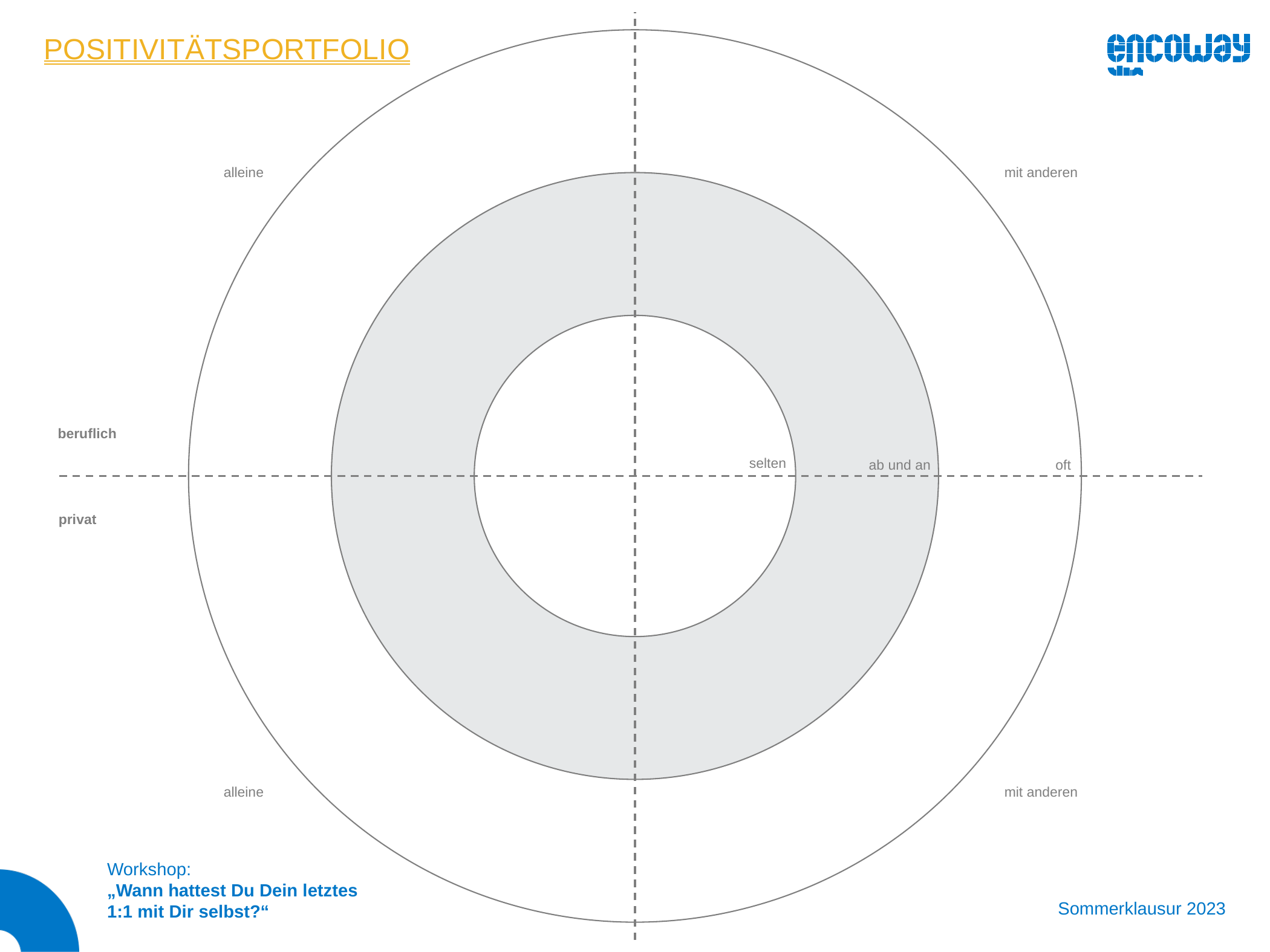

POSITIVITÄTSPORTFOLIO
alleine
mit anderen

beruflich
selten
ab und an
oft
privat
alleine
mit anderen
Workshop:
„Wann hattest Du Dein letztes 1:1 mit Dir selbst?“
Sommerklausur 2023